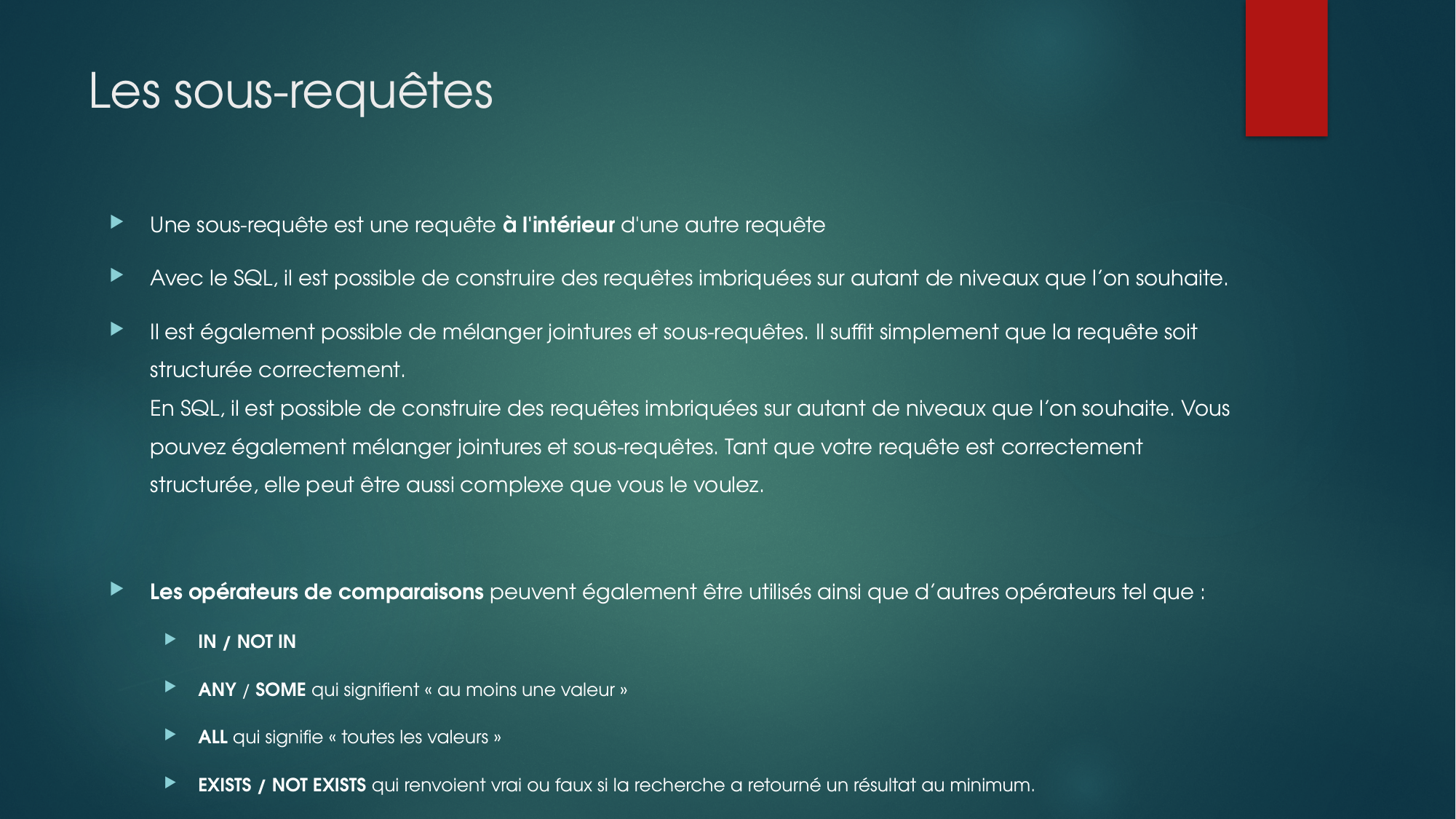

# Les sous-requêtes
Une sous-requête est une requête à l'intérieur d'une autre requête
Avec le SQL, il est possible de construire des requêtes imbriquées sur autant de niveaux que l’on souhaite.
Il est également possible de mélanger jointures et sous-requêtes. Il suffit simplement que la requête soit structurée correctement.
En SQL, il est possible de construire des requêtes imbriquées sur autant de niveaux que l’on souhaite. Vous pouvez également mélanger jointures et sous-requêtes. Tant que votre requête est correctement structurée, elle peut être aussi complexe que vous le voulez.

Les opérateurs de comparaisons peuvent également être utilisés ainsi que d’autres opérateurs tel que :
IN / NOT IN
ANY / SOME qui signifient « au moins une valeur »
ALL qui signifie « toutes les valeurs »
EXISTS / NOT EXISTS qui renvoient vrai ou faux si la recherche a retourné un résultat au minimum.